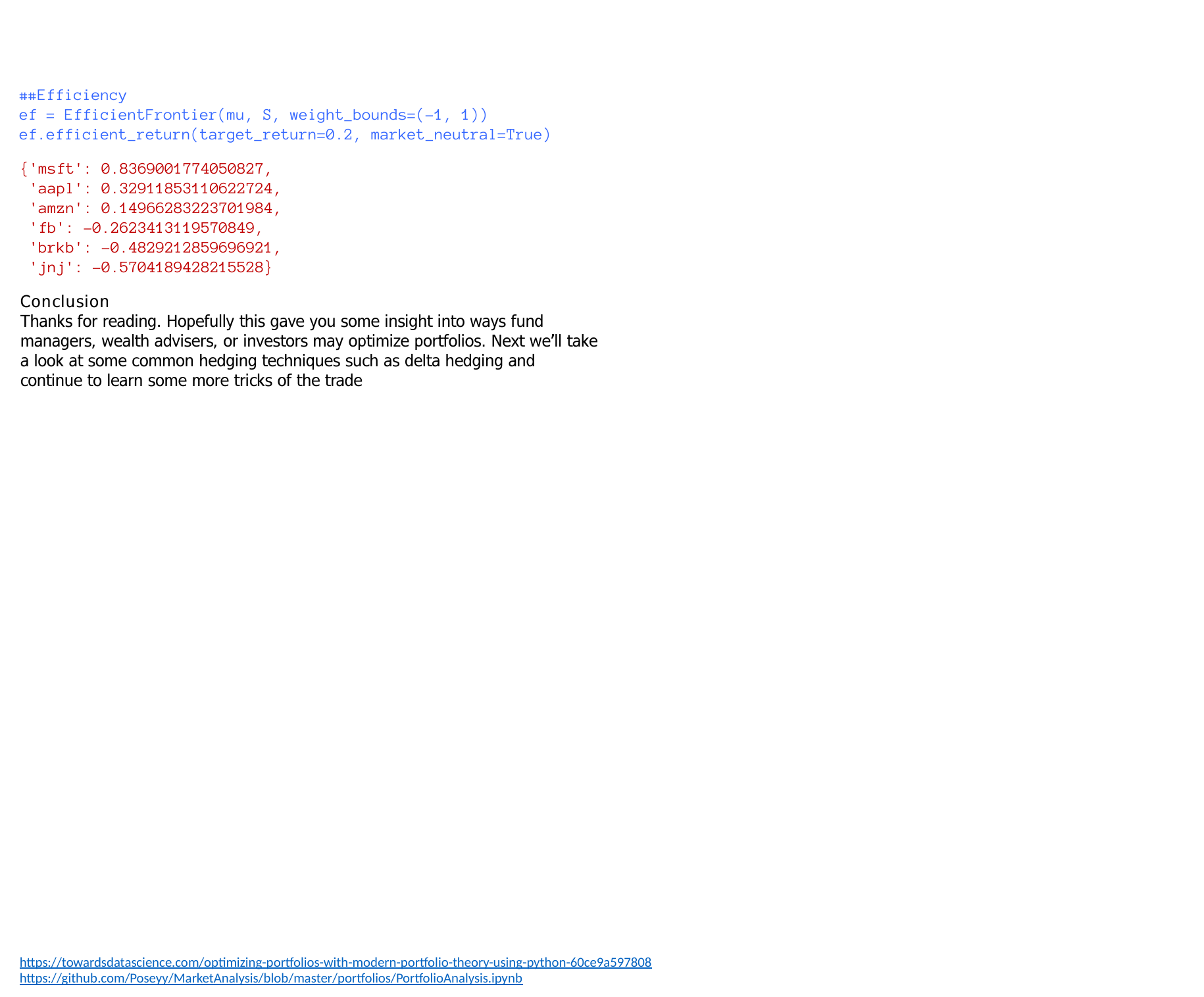

##Efficiency
ef = EfficientFrontier(mu, S, weight_bounds=(-1, 1))
ef.efficient_return(target_return=0.2, market_neutral=True)
{'msft': 0.8369001774050827,
 'aapl': 0.32911853110622724,
 'amzn': 0.14966283223701984,
 'fb': -0.2623413119570849,
 'brkb': -0.4829212859696921,
 'jnj': -0.5704189428215528}
Conclusion
Thanks for reading. Hopefully this gave you some insight into ways fund managers, wealth advisers, or investors may optimize portfolios. Next we’ll take a look at some common hedging techniques such as delta hedging and continue to learn some more tricks of the trade
https://towardsdatascience.com/optimizing-portfolios-with-modern-portfolio-theory-using-python-60ce9a597808
https://github.com/Poseyy/MarketAnalysis/blob/master/portfolios/PortfolioAnalysis.ipynb